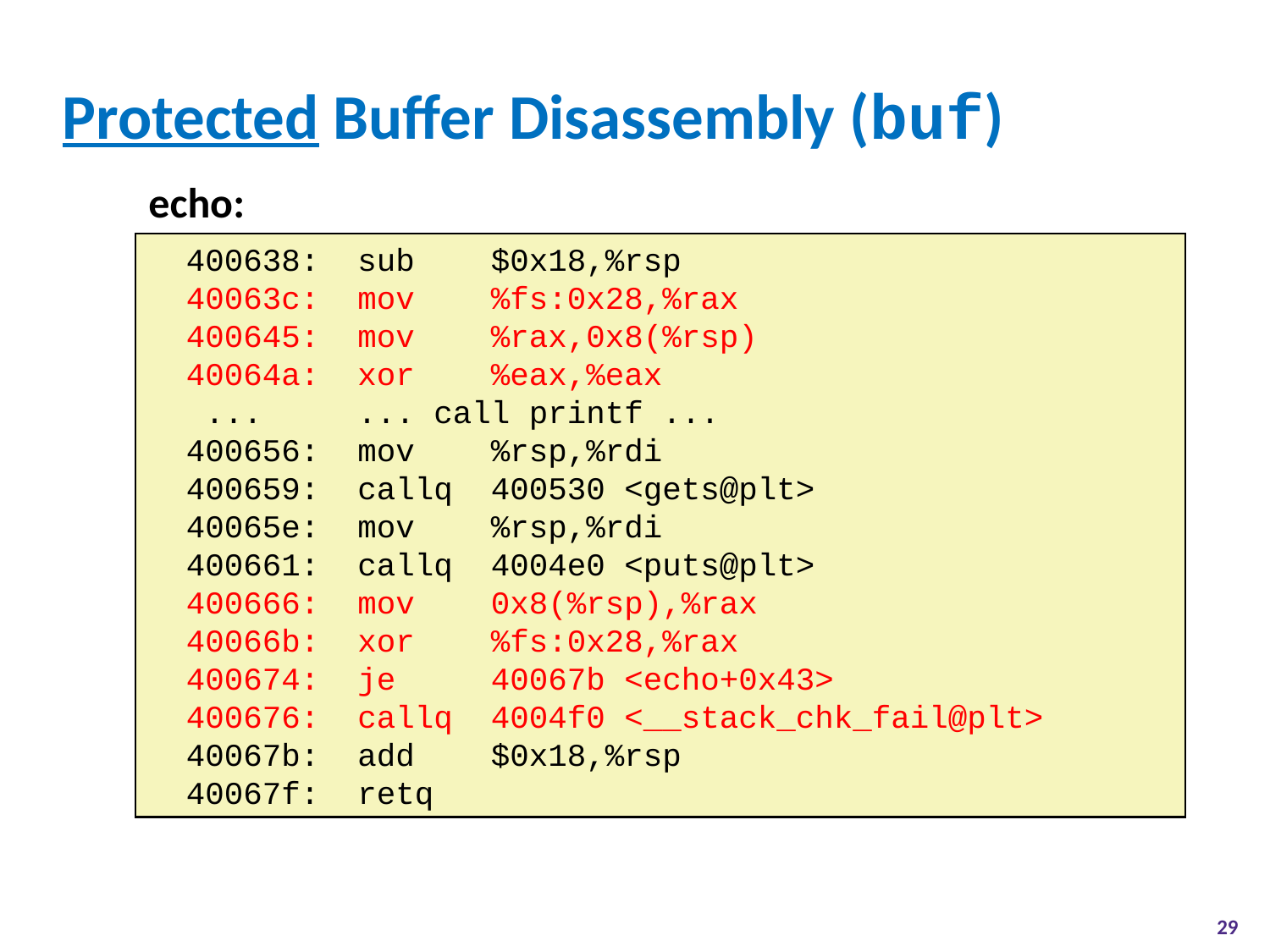

# Protected Buffer Disassembly (buf)
echo:
  400638:  sub    $0x18,%rsp
  40063c:  mov    %fs:0x28,%rax
  400645:  mov    %rax,0x8(%rsp)
  40064a:  xor    %eax,%eax
   ...     ... call printf ...
  400656:  mov    %rsp,%rdi
  400659:  callq  400530 <gets@plt>
  40065e:  mov    %rsp,%rdi
  400661:  callq  4004e0 <puts@plt>
  400666:  mov    0x8(%rsp),%rax
  40066b:  xor    %fs:0x28,%rax
  400674:  je     40067b <echo+0x43>
  400676:  callq  4004f0 <__stack_chk_fail@plt>
  40067b:  add    $0x18,%rsp
  40067f:  retq
29